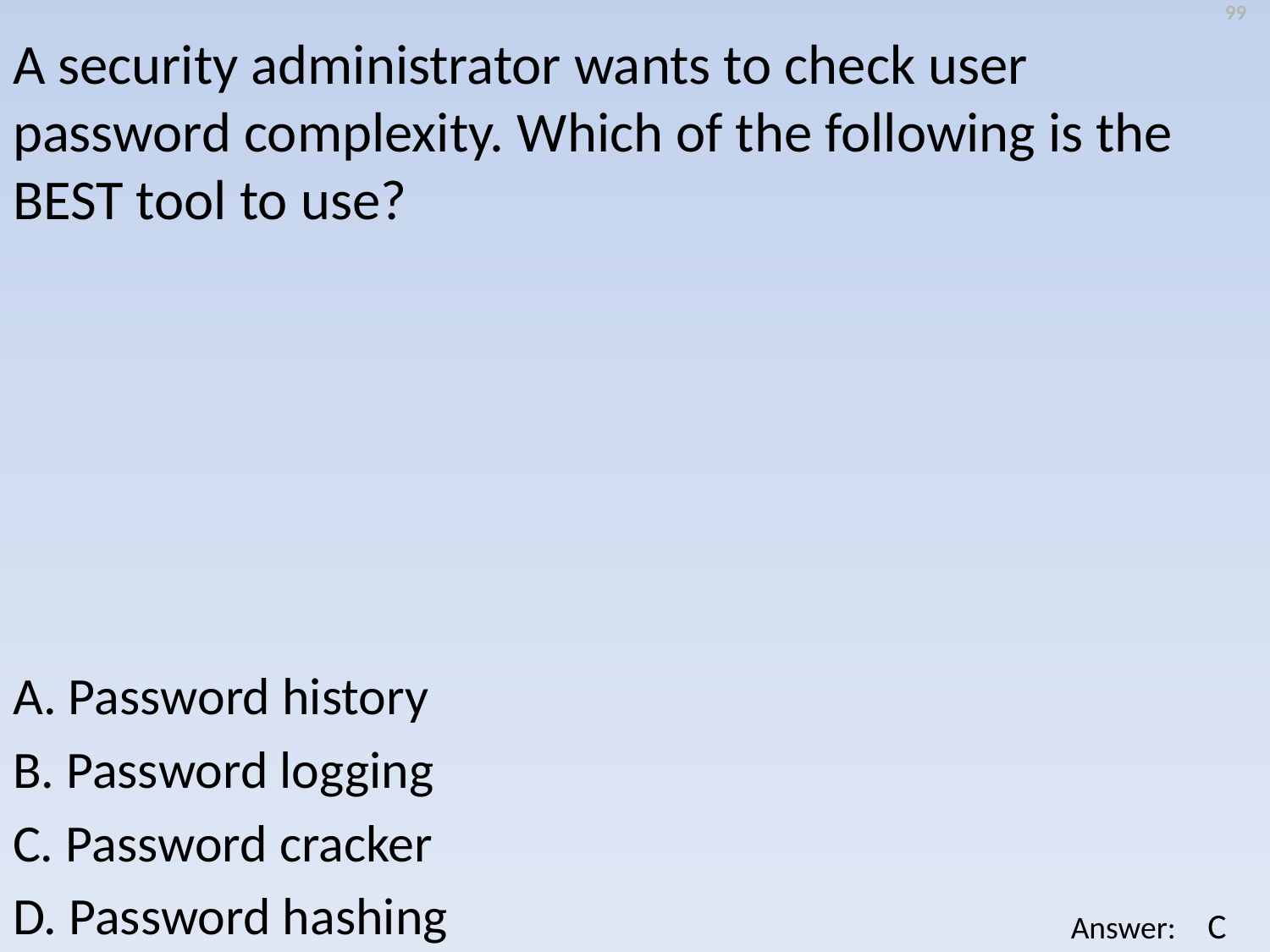

99
A security administrator wants to check user password complexity. Which of the following is the BEST tool to use?
A. Password history
B. Password logging
C. Password cracker
D. Password hashing
C